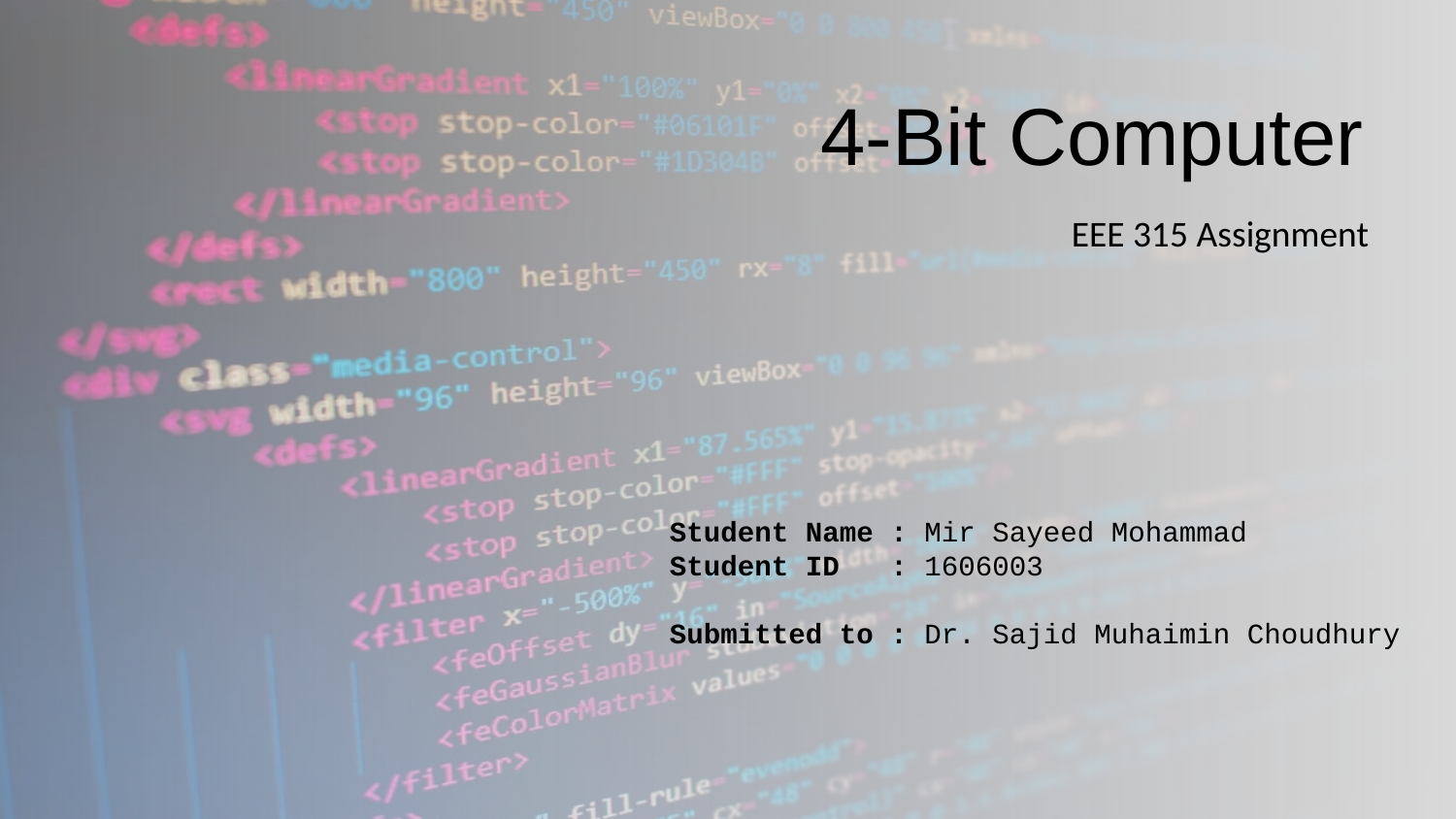

# 4-Bit Computer
EEE 315 Assignment
Student Name : Mir Sayeed Mohammad
Student ID   : 1606003

Submitted to : Dr. Sajid Muhaimin Choudhury